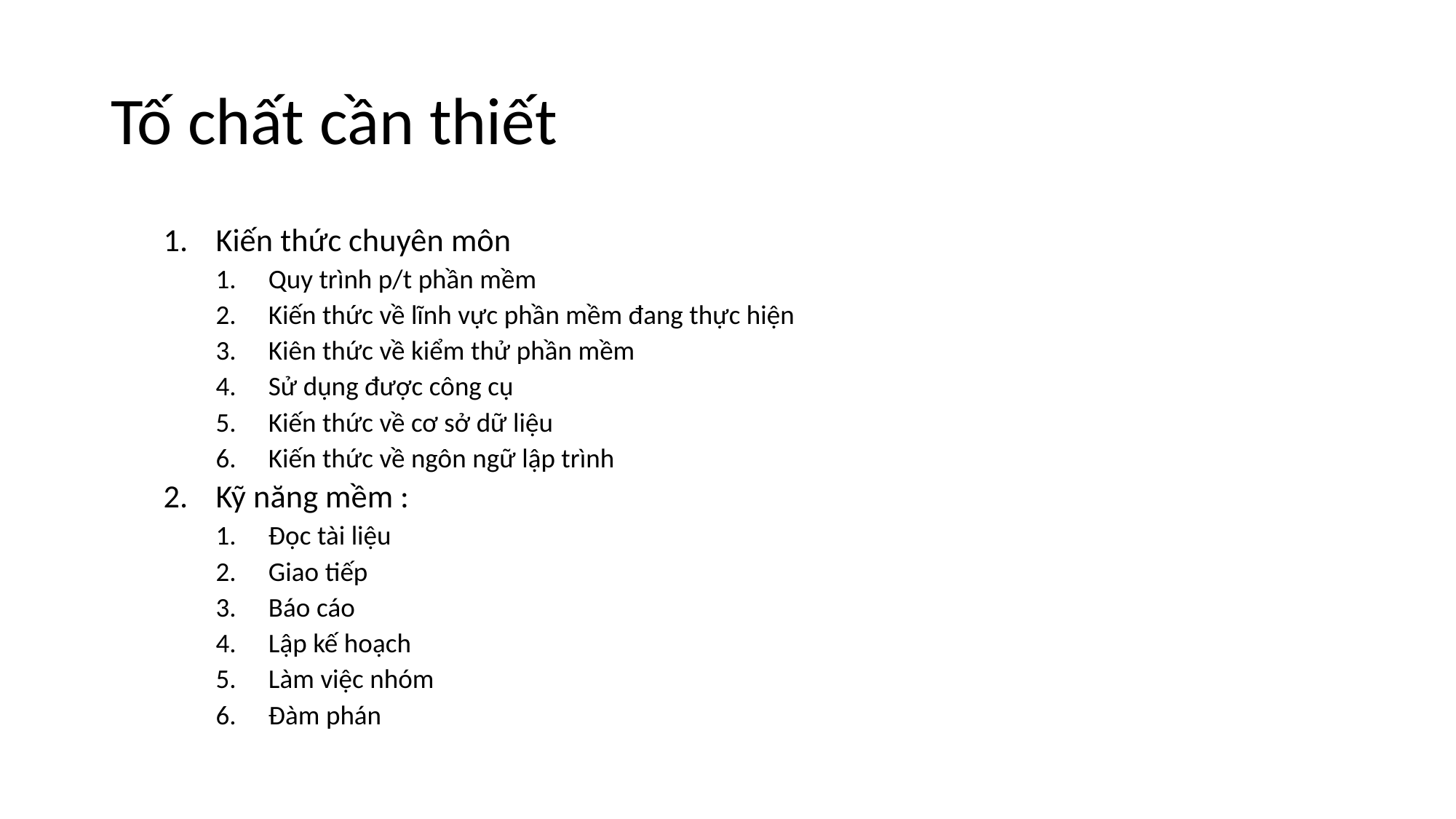

# Tố chất cần thiết
Kiến thức chuyên môn
Quy trình p/t phần mềm
Kiến thức về lĩnh vực phần mềm đang thực hiện
Kiên thức về kiểm thử phần mềm
Sử dụng được công cụ
Kiến thức về cơ sở dữ liệu
Kiến thức về ngôn ngữ lập trình
Kỹ năng mềm :
Đọc tài liệu
Giao tiếp
Báo cáo
Lập kế hoạch
Làm việc nhóm
Đàm phán